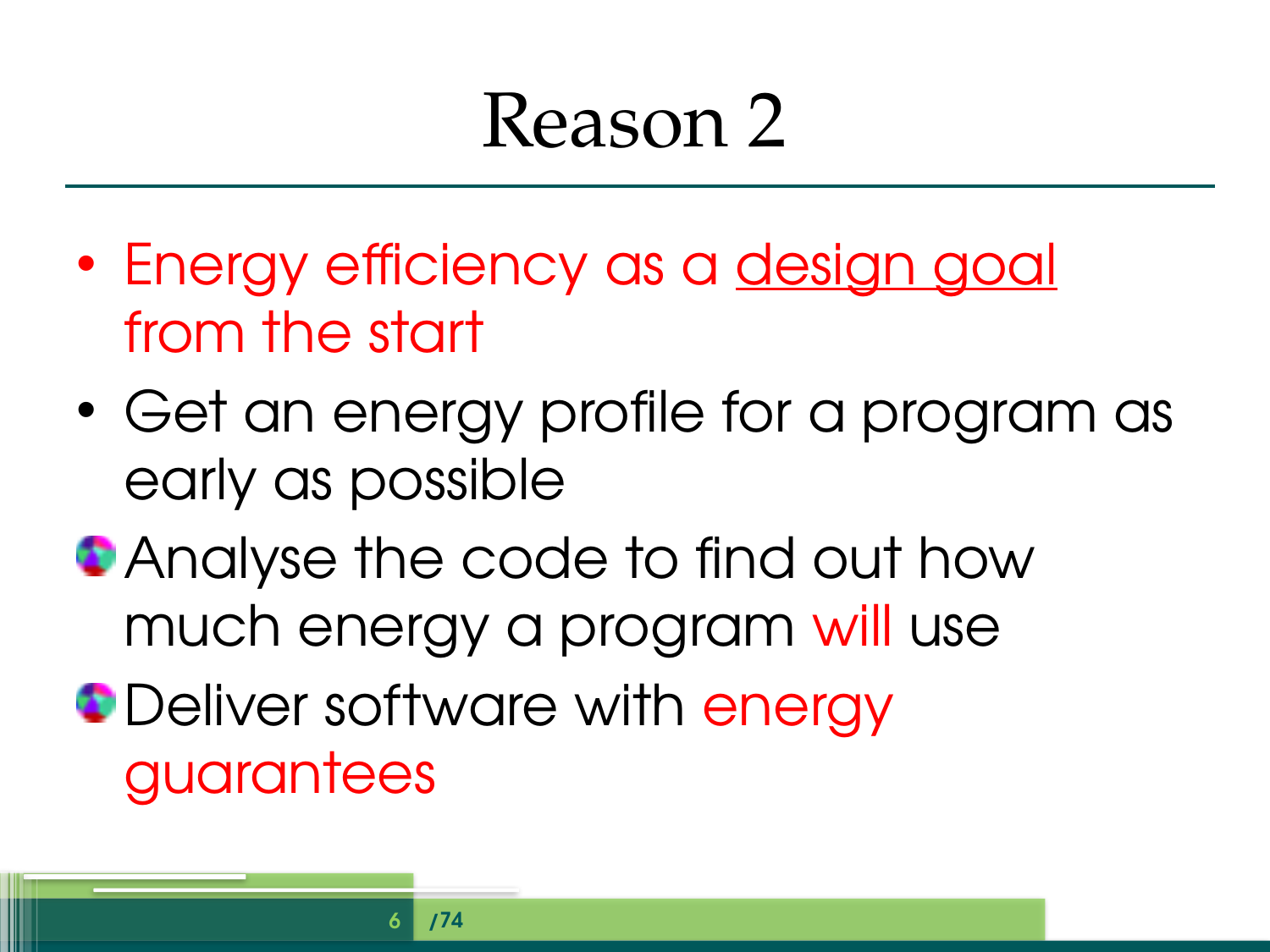

# Reason 2
Energy efficiency as a design goal from the start
Get an energy profile for a program as early as possible
Analyse the code to find out how much energy a program will use
Deliver software with energy guarantees
/74
6